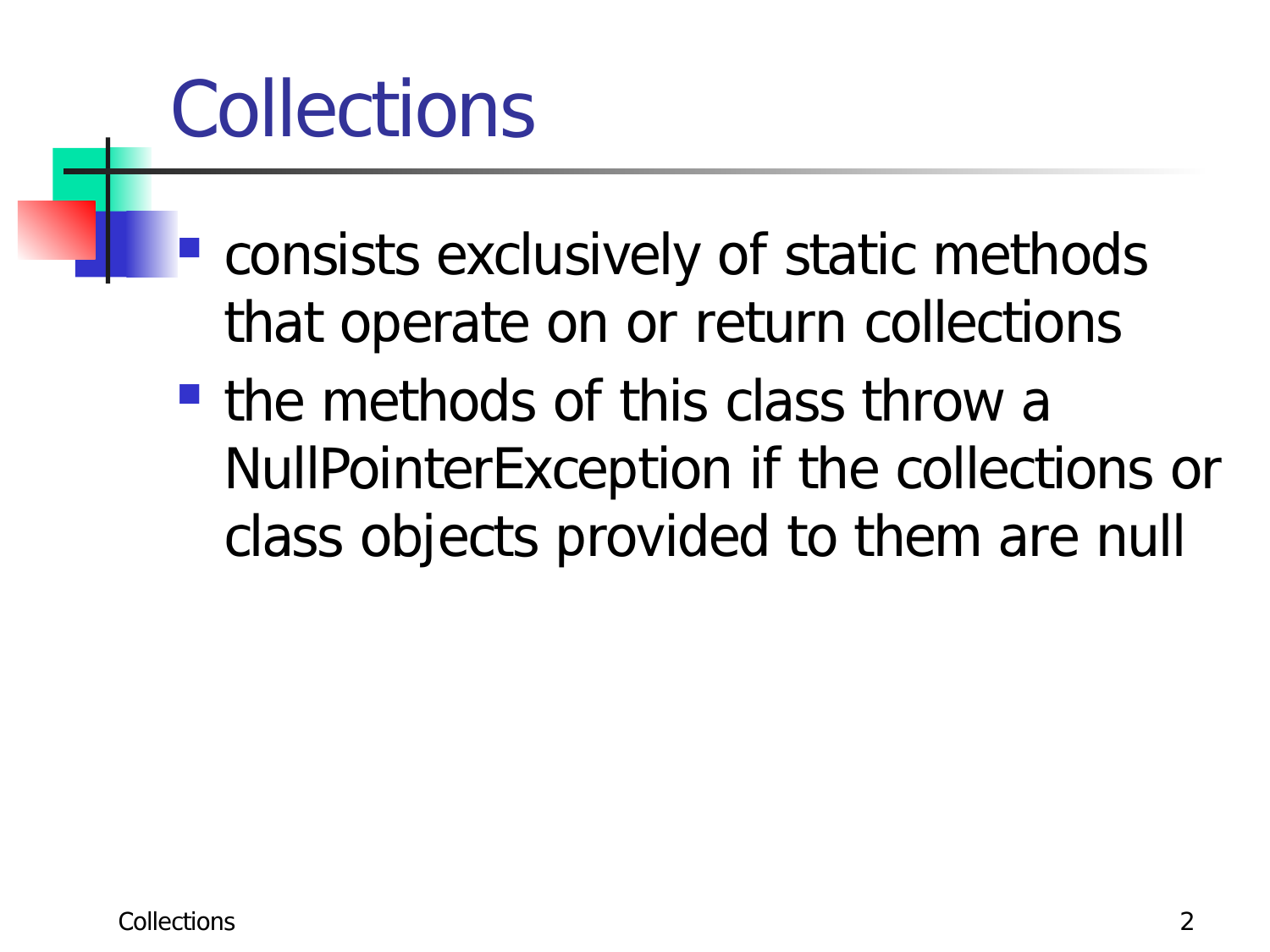

# Collections
consists exclusively of static methods that operate on or return collections
the methods of this class throw a NullPointerException if the collections or class objects provided to them are null
Collections
2